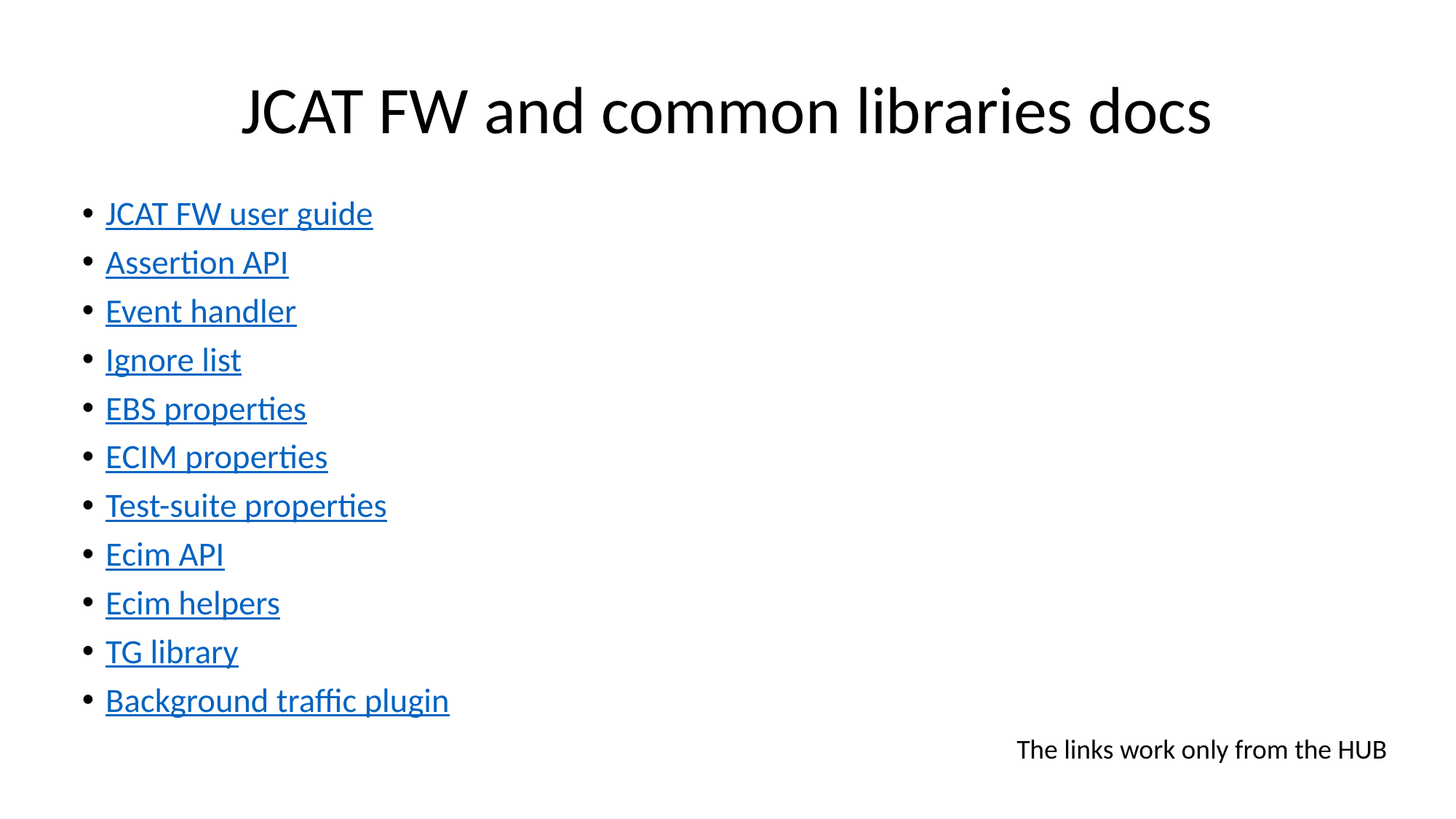

# JCAT FW and common libraries docs
JCAT FW user guide
Assertion API
Event handler
Ignore list
EBS properties
ECIM properties
Test-suite properties
Ecim API
Ecim helpers
TG library
Background traffic plugin
The links work only from the HUB